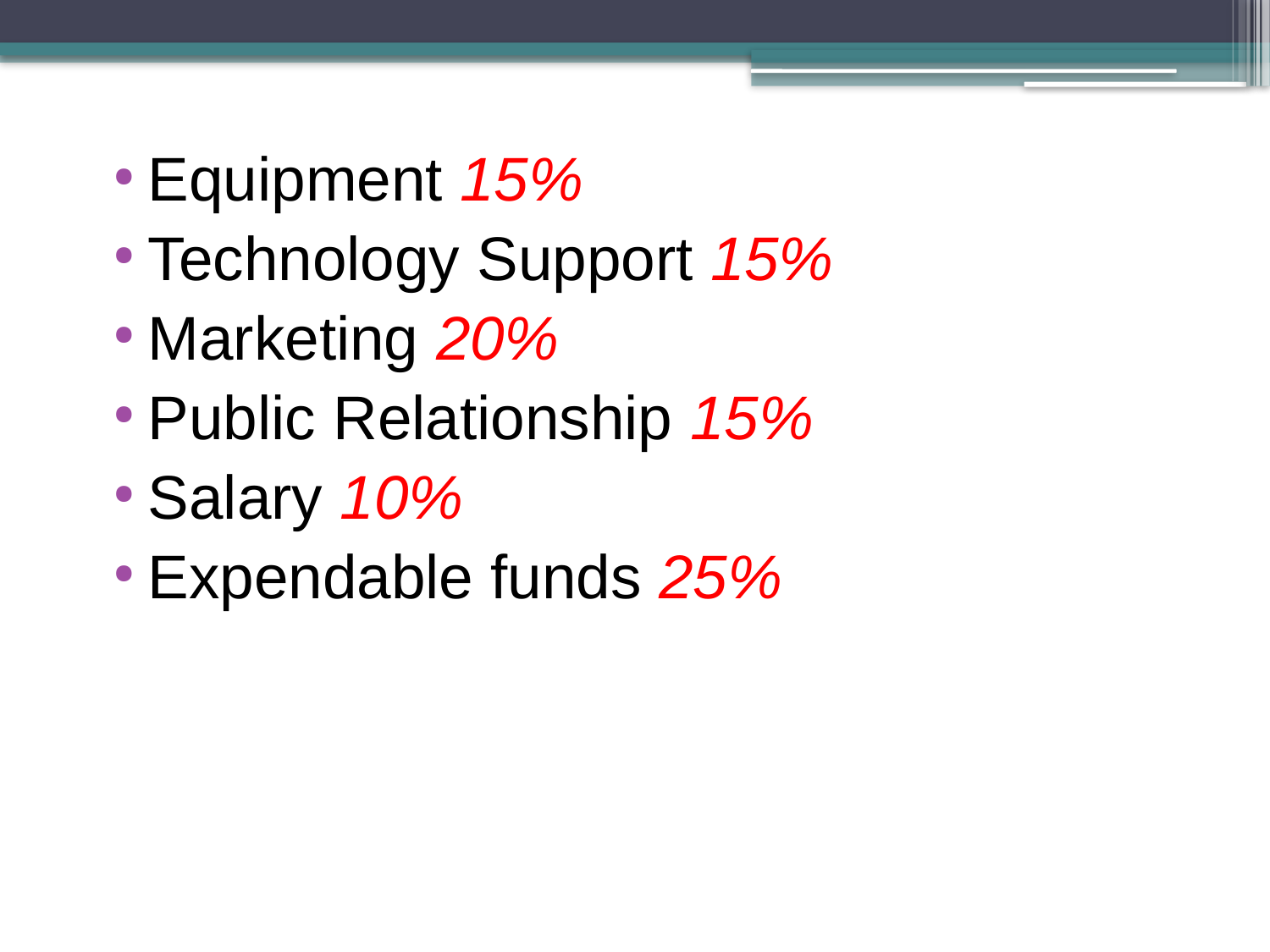

Equipment 15%
Technology Support 15%
Marketing 20%
Public Relationship 15%
Salary 10%
Expendable funds 25%